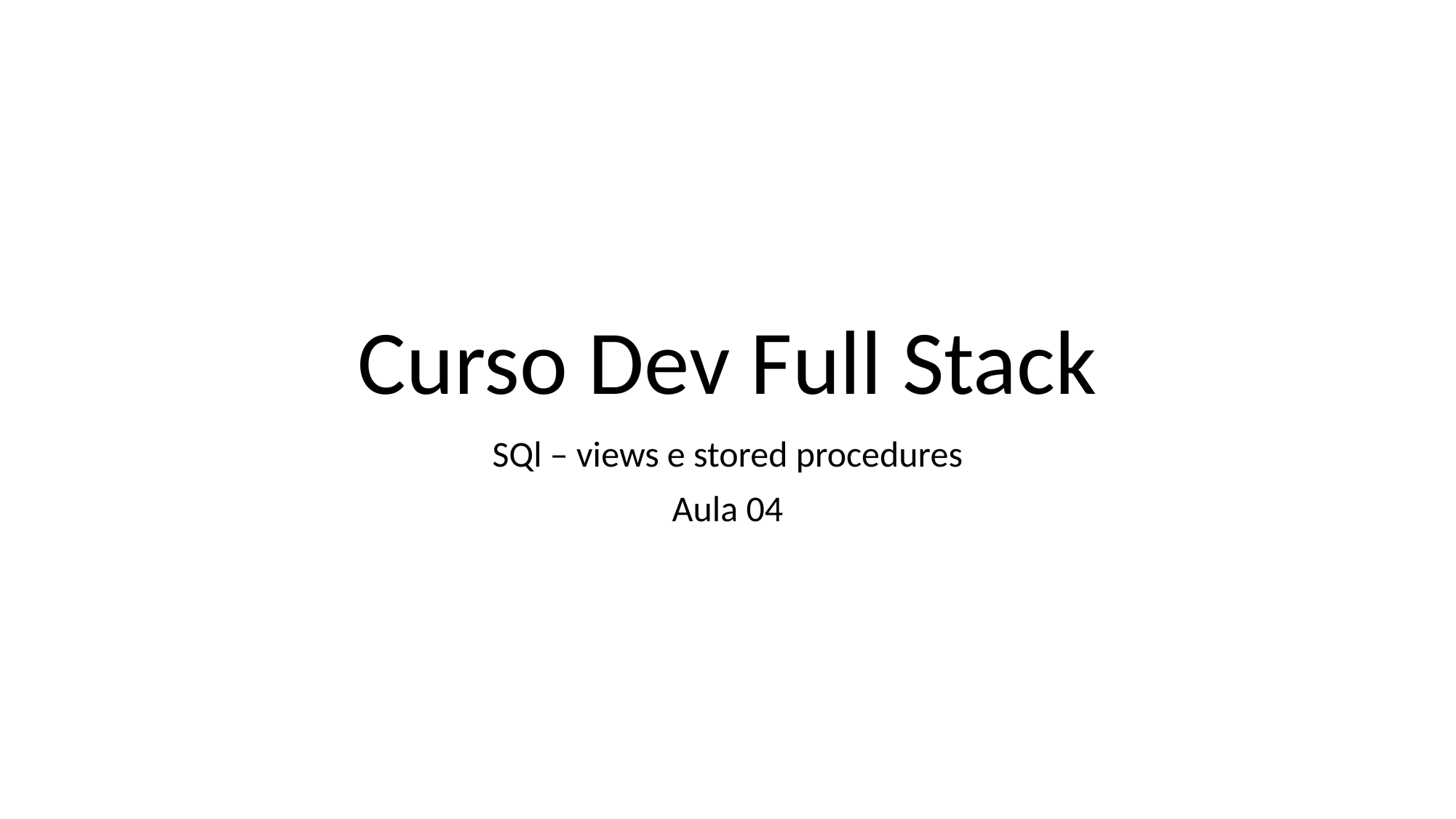

# Curso Dev Full Stack
SQl – views e stored procedures
Aula 04